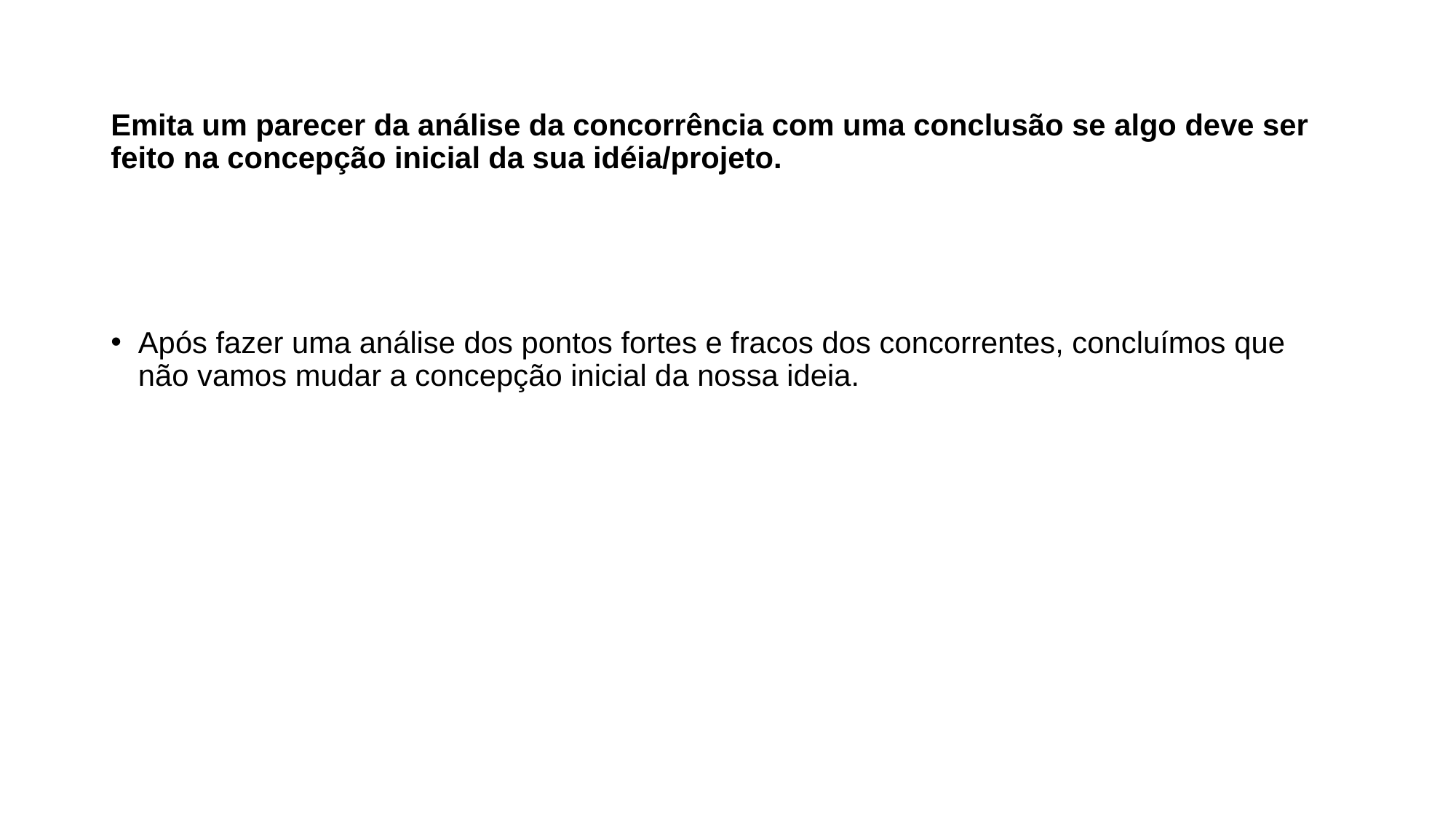

# Emita um parecer da análise da concorrência com uma conclusão se algo deve ser feito na concepção inicial da sua idéia/projeto.
Após fazer uma análise dos pontos fortes e fracos dos concorrentes, concluímos que não vamos mudar a concepção inicial da nossa ideia.